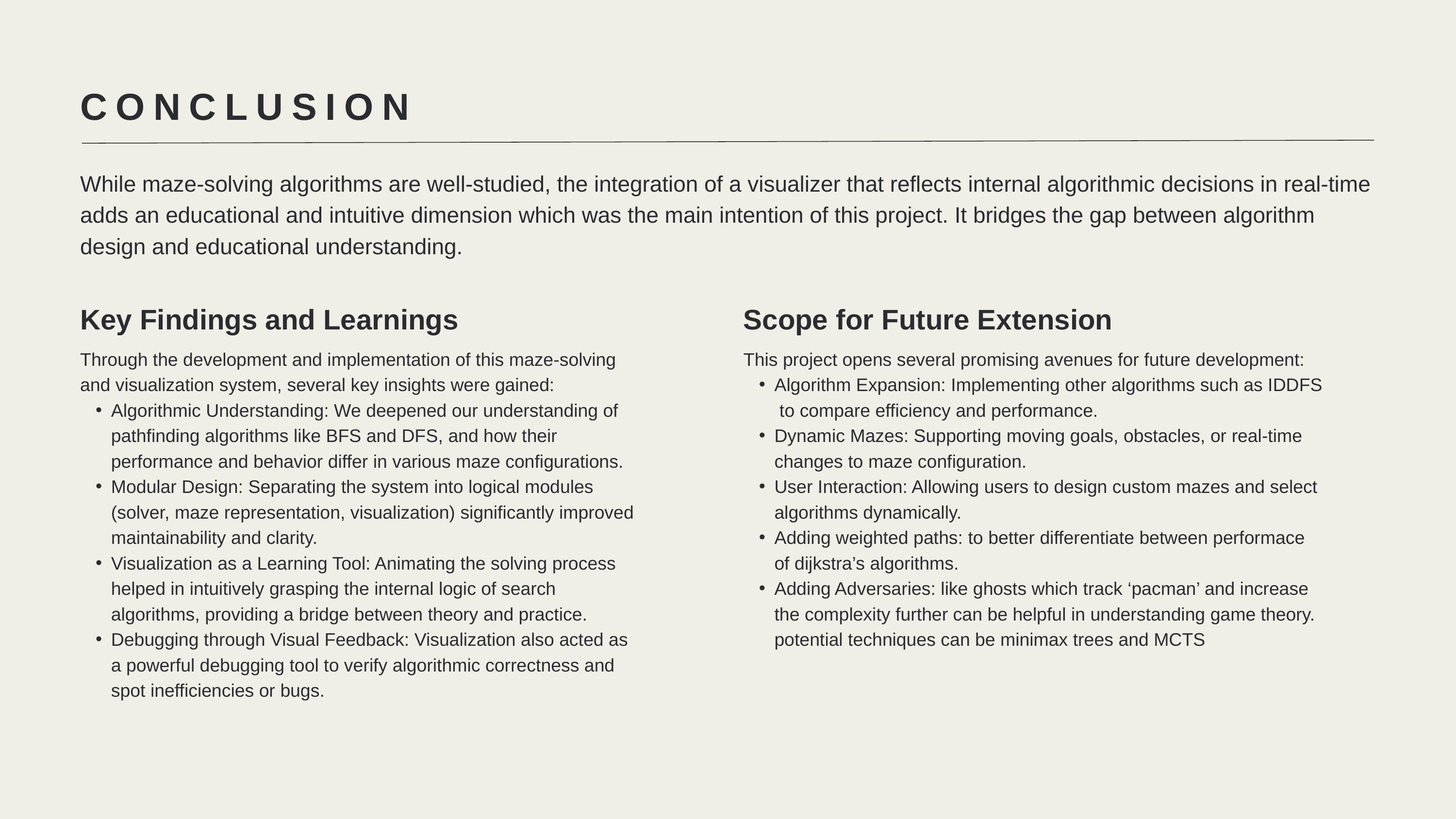

CONCLUSION

While maze-solving algorithms are well-studied, the integration of a visualizer that reflects internal algorithmic decisions in real-time adds an educational and intuitive dimension which was the main intention of this project. It bridges the gap between algorithm design and educational understanding.
Key Findings and Learnings
Through the development and implementation of this maze-solving and visualization system, several key insights were gained:
Algorithmic Understanding: We deepened our understanding of pathfinding algorithms like BFS and DFS, and how their performance and behavior differ in various maze configurations.
Modular Design: Separating the system into logical modules (solver, maze representation, visualization) significantly improved maintainability and clarity.
Visualization as a Learning Tool: Animating the solving process helped in intuitively grasping the internal logic of search algorithms, providing a bridge between theory and practice.
Debugging through Visual Feedback: Visualization also acted as a powerful debugging tool to verify algorithmic correctness and spot inefficiencies or bugs.
Scope for Future Extension
This project opens several promising avenues for future development:
Algorithm Expansion: Implementing other algorithms such as IDDFS  to compare efficiency and performance.
Dynamic Mazes: Supporting moving goals, obstacles, or real-time changes to maze configuration.
User Interaction: Allowing users to design custom mazes and select algorithms dynamically.
Adding weighted paths: to better differentiate between performace of dijkstra’s algorithms.
Adding Adversaries: like ghosts which track ‘pacman’ and increase the complexity further can be helpful in understanding game theory. potential techniques can be minimax trees and MCTS